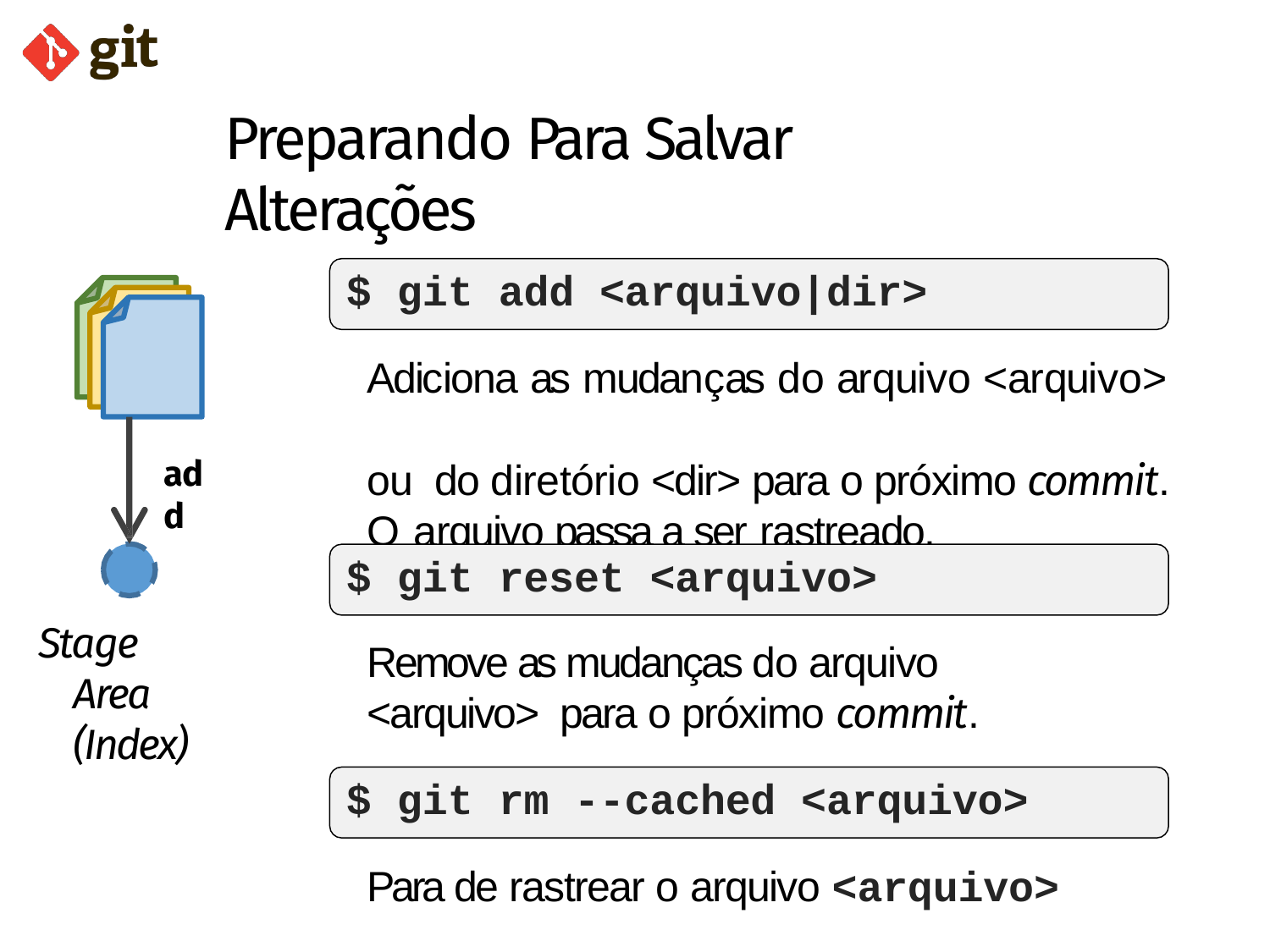

# Preparando Para Salvar Alterações

$ git add <arquivo|dir>

Adiciona as mudanças do arquivo <arquivo>	ou  do diretório <dir> para o próximo commit. O  arquivo passa a ser rastreado.

add

$ git reset <arquivo>
Stage Area  (Index)
Remove as mudanças do arquivo <arquivo>  para o próximo commit.

$ git rm --cached <arquivo>
Para de rastrear o arquivo <arquivo>